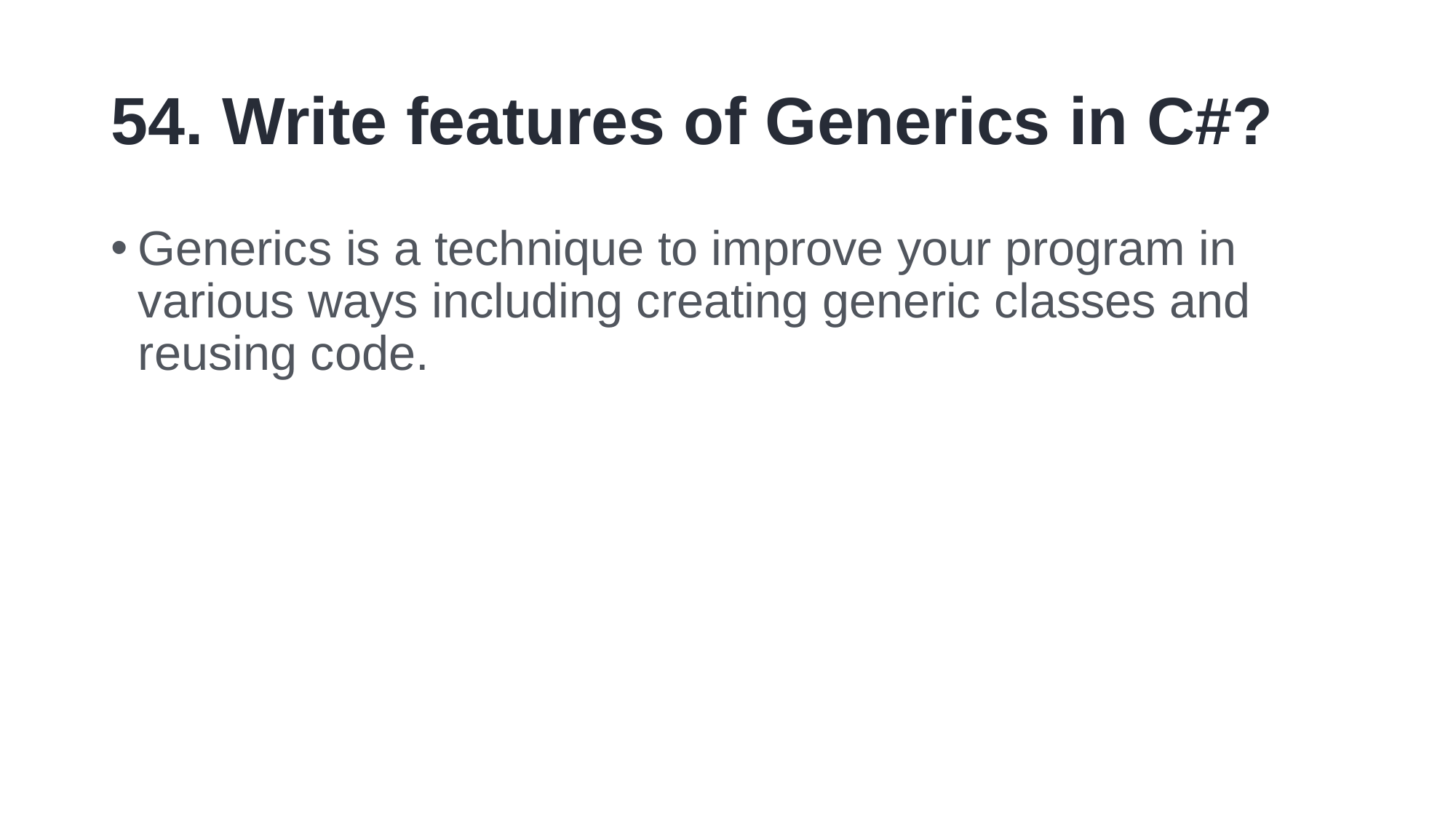

# 54. Write features of Generics in C#?
Generics is a technique to improve your program in various ways including creating generic classes and reusing code.